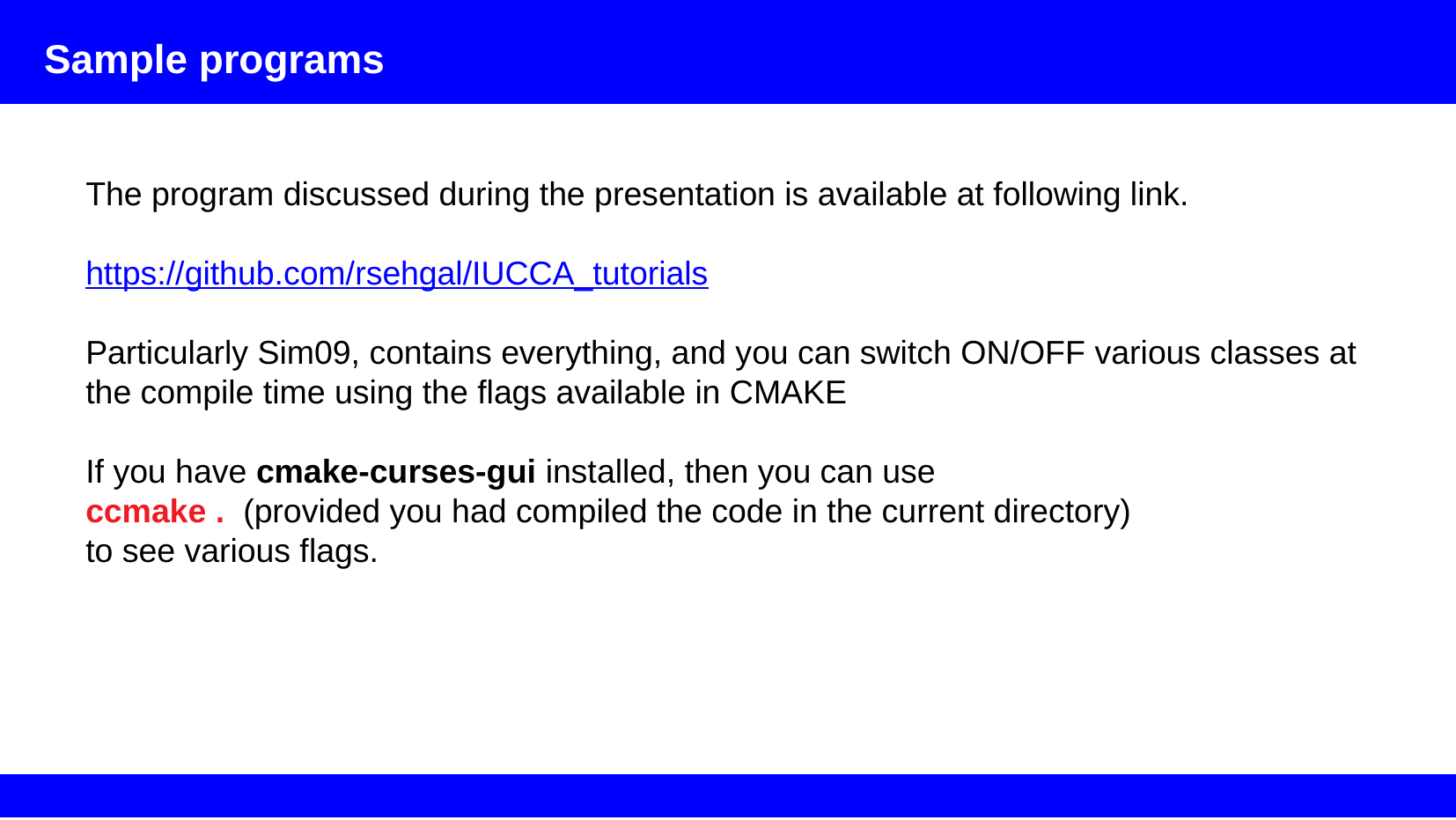

Sample programs
The program discussed during the presentation is available at following link.

https://github.com/rsehgal/IUCCA_tutorials

Particularly Sim09, contains everything, and you can switch ON/OFF various classes at the compile time using the flags available in CMAKE

If you have cmake-curses-gui installed, then you can use
ccmake .  (provided you had compiled the code in the current directory)
to see various flags.